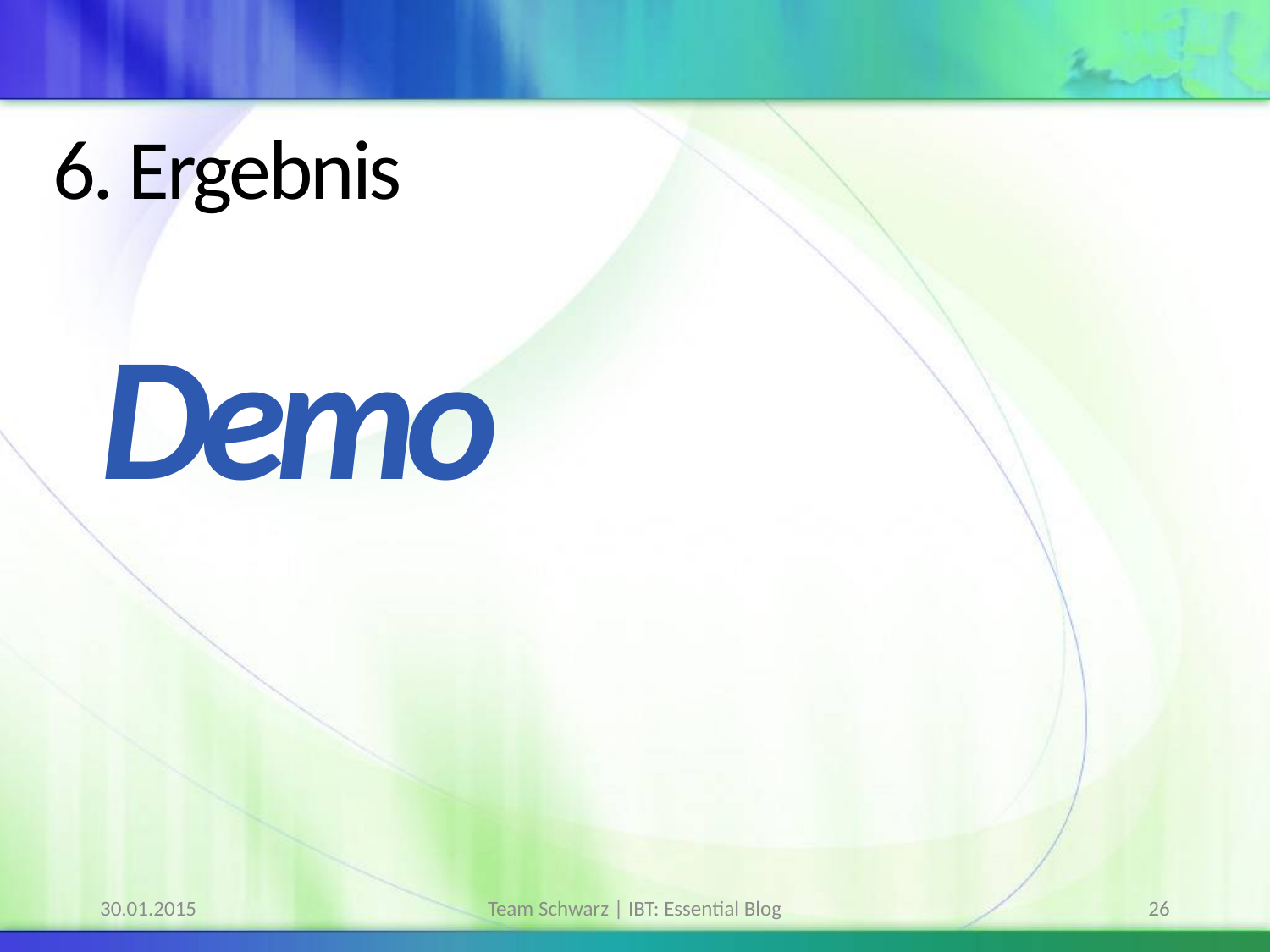

# 6. Ergebnis
Demo
30.01.2015
Team Schwarz | IBT: Essential Blog
26